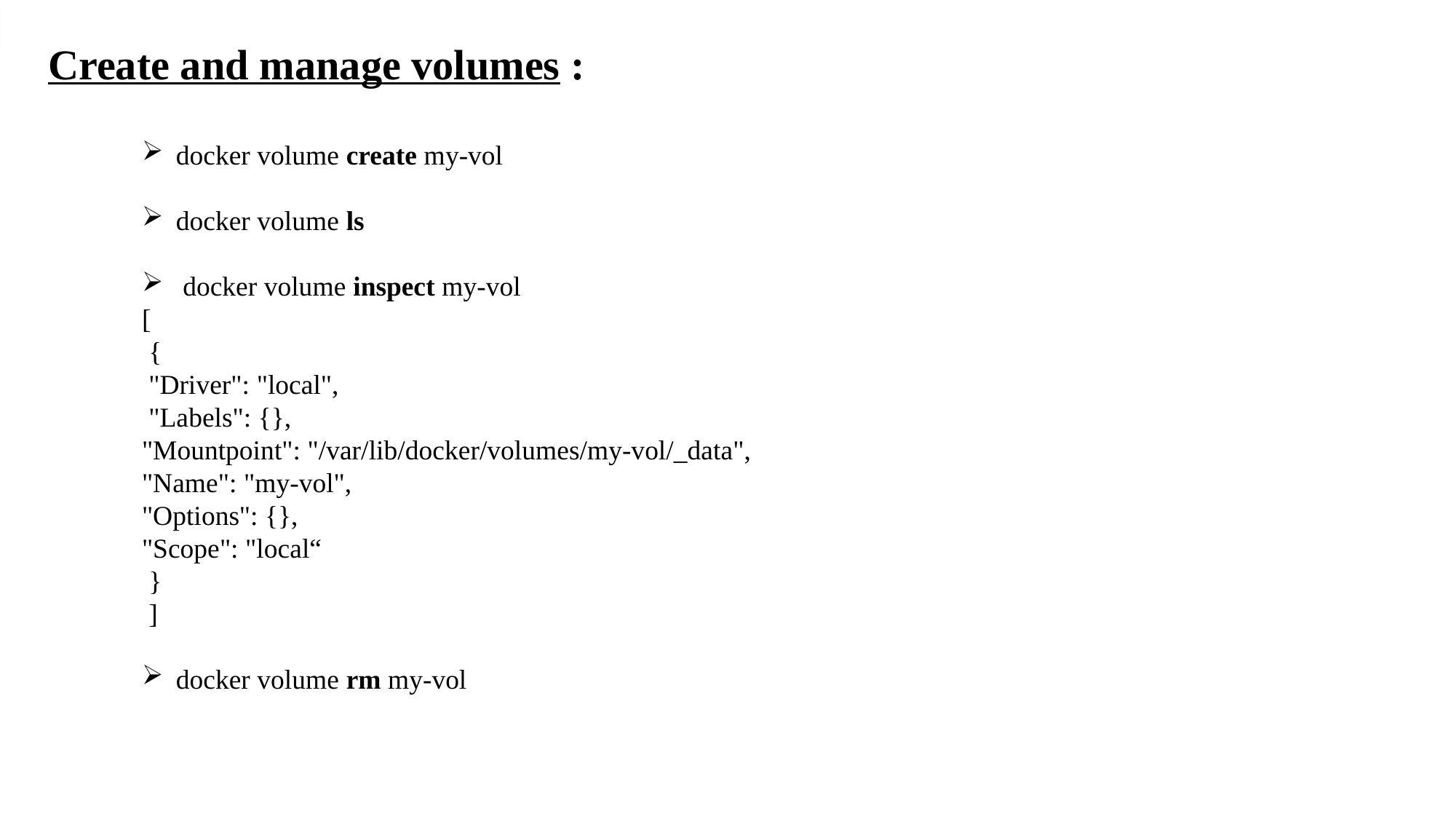

Create and manage volumes :
docker volume create my-vol

docker volume ls

 docker volume inspect my-vol
[
 {
 "Driver": "local",
 "Labels": {},
"Mountpoint": "/var/lib/docker/volumes/my-vol/_data",
"Name": "my-vol",
"Options": {},
"Scope": "local“
 }
 ]

docker volume rm my-vol